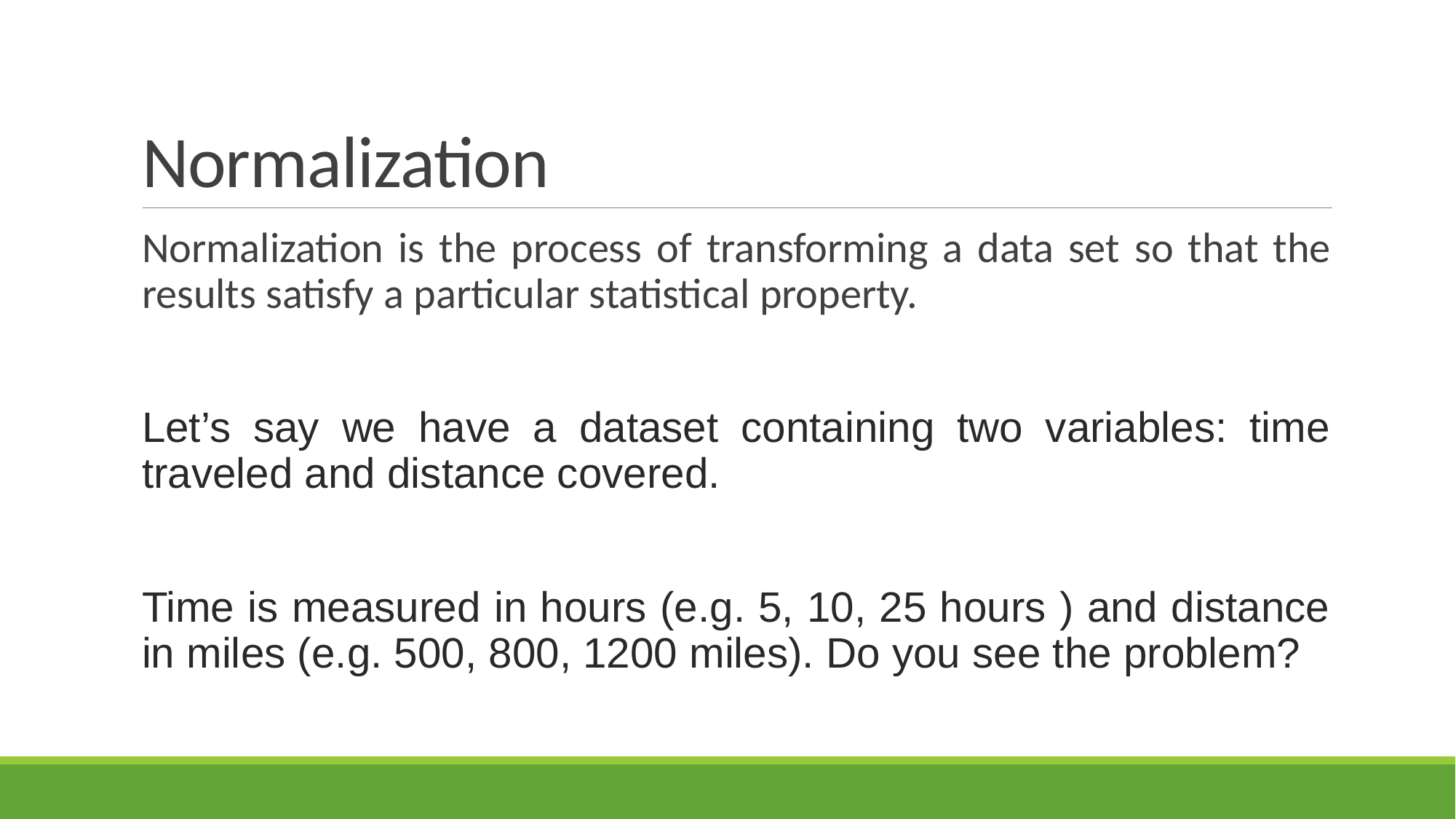

# Normalization
Normalization is the process of transforming a data set so that the results satisfy a particular statistical property.

Let’s say we have a dataset containing two variables: time traveled and distance covered.

Time is measured in hours (e.g. 5, 10, 25 hours ) and distance in miles (e.g. 500, 800, 1200 miles). Do you see the problem?